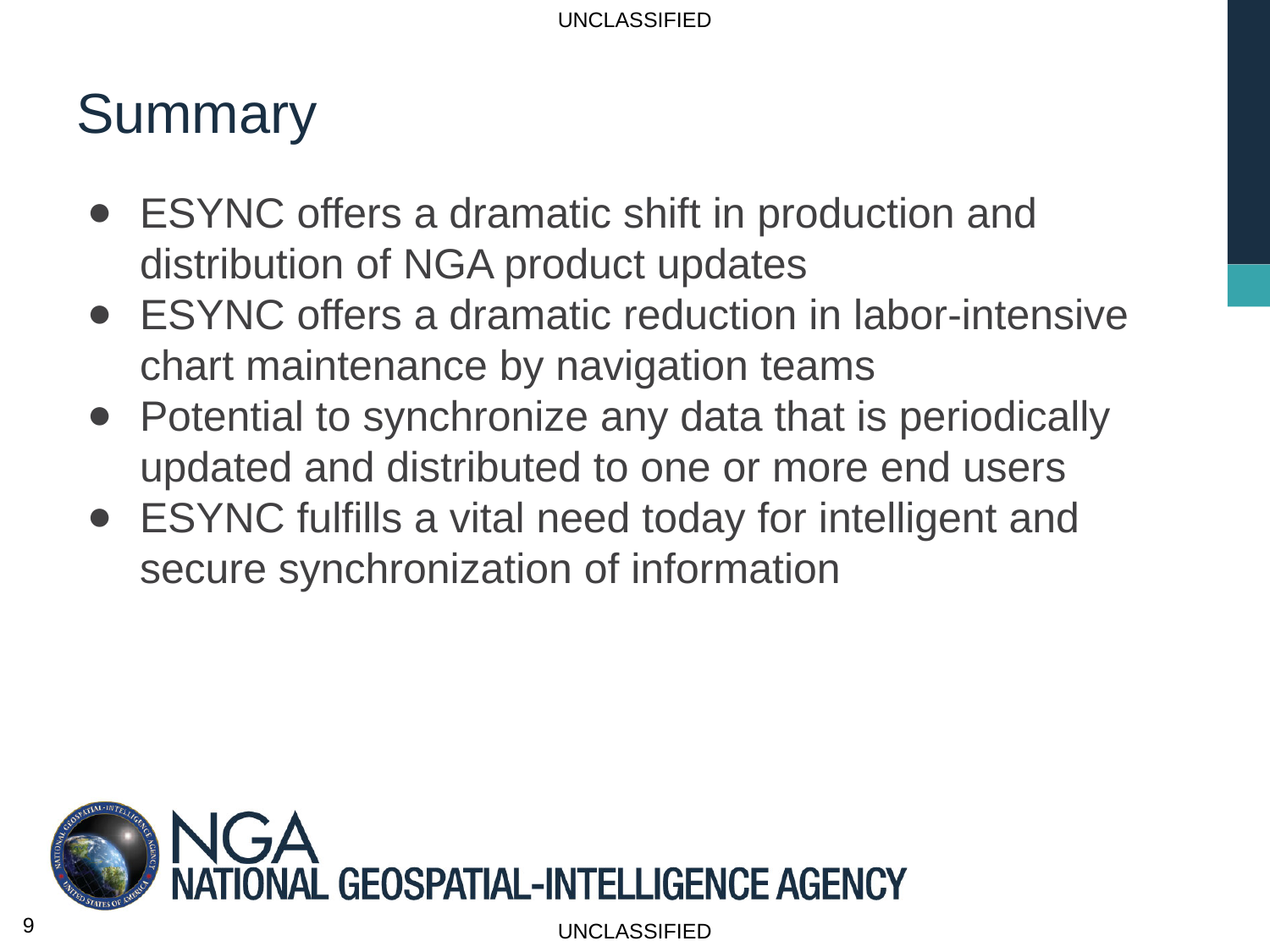

# Summary
ESYNC offers a dramatic shift in production and distribution of NGA product updates
ESYNC offers a dramatic reduction in labor-intensive chart maintenance by navigation teams
Potential to synchronize any data that is periodically updated and distributed to one or more end users
ESYNC fulfills a vital need today for intelligent and secure synchronization of information